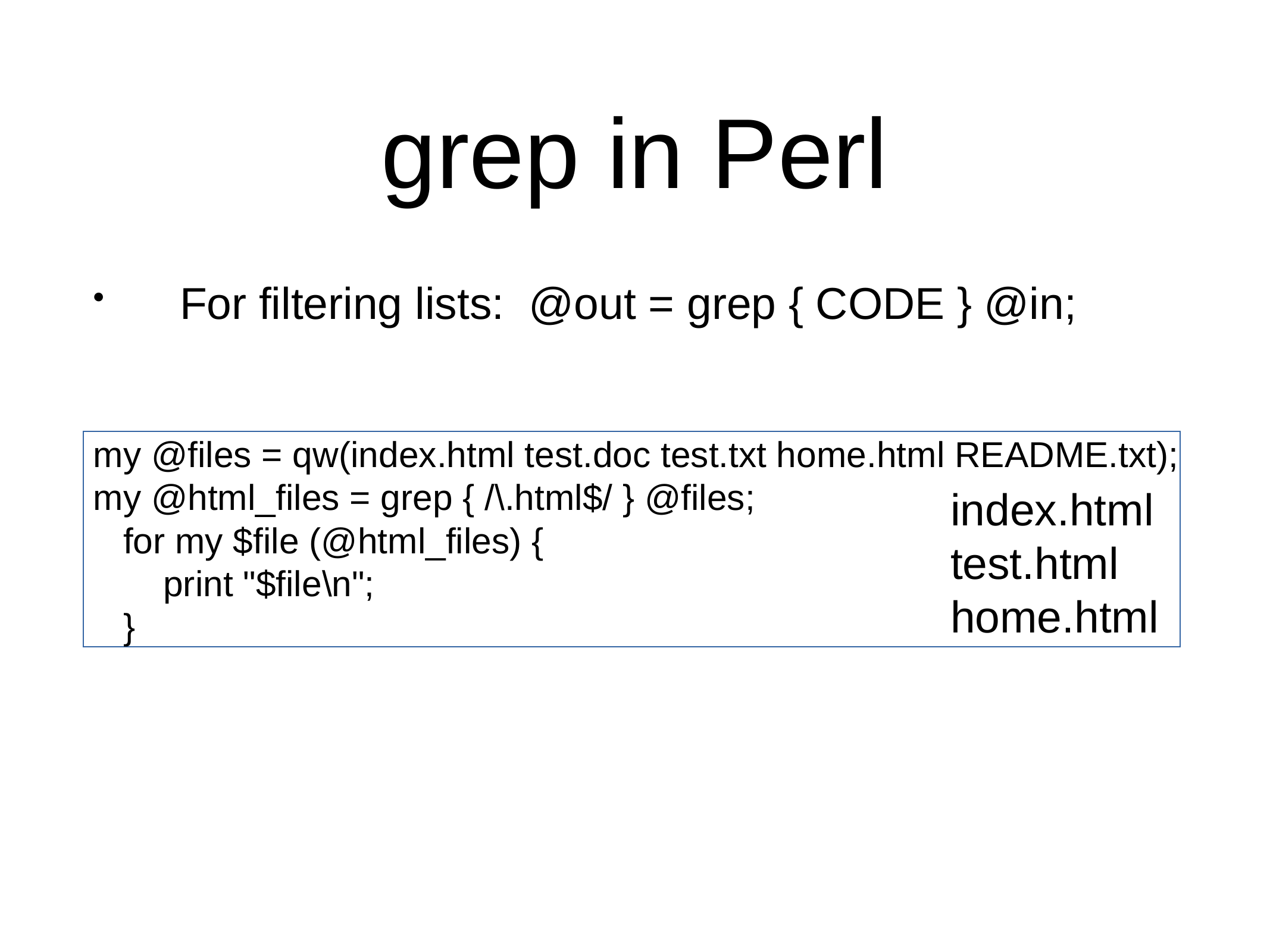

# grep in Perl
For filtering lists:  @out = grep { CODE } @in;
 my @files = qw(index.html test.doc test.txt home.html README.txt);
 my @html_files = grep { /\.html$/ } @files;
    for my $file (@html_files) {
        print "$file\n";
    }
  index.html
  test.html
  home.html